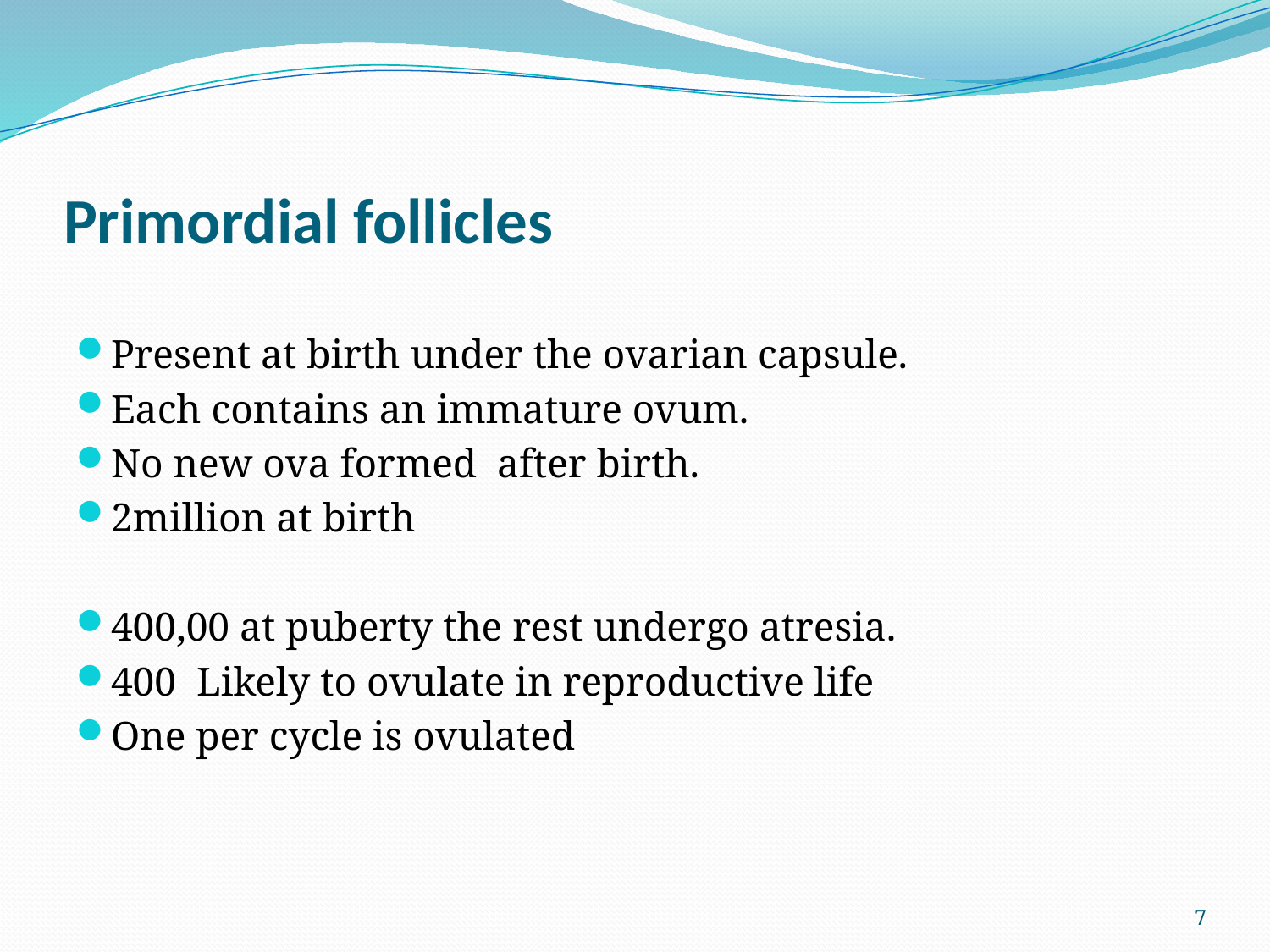

# Primordial follicles

Present at birth under the ovarian capsule.
Each contains an immature ovum.
No new ova formed  after birth.
2million at birth

400,00 at puberty the rest undergo atresia.
400  Likely to ovulate in reproductive life
One per cycle is ovulated

7